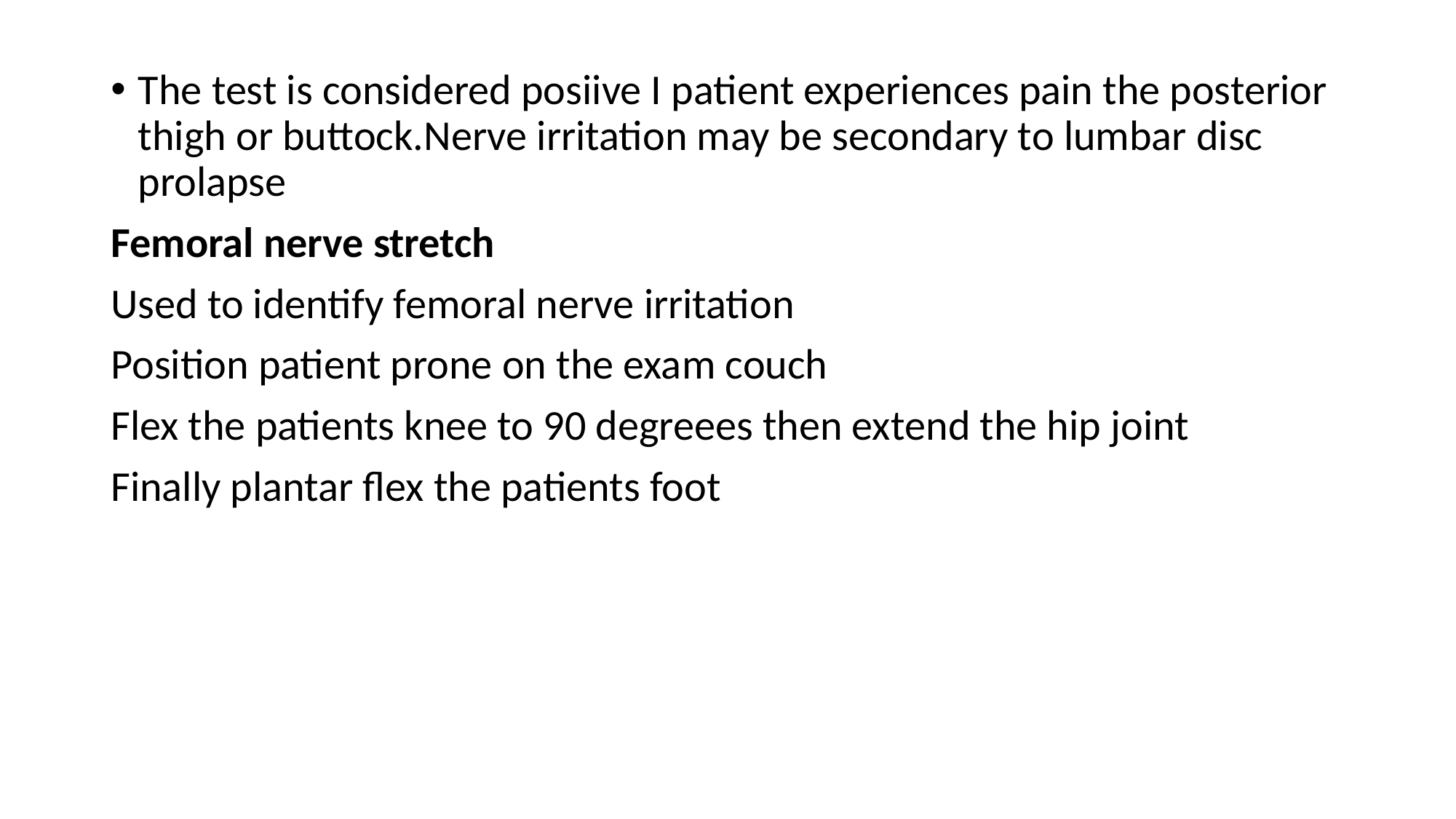

The test is considered posiive I patient experiences pain the posterior thigh or buttock.Nerve irritation may be secondary to lumbar disc prolapse
Femoral nerve stretch
Used to identify femoral nerve irritation
Position patient prone on the exam couch
Flex the patients knee to 90 degreees then extend the hip joint
Finally plantar flex the patients foot